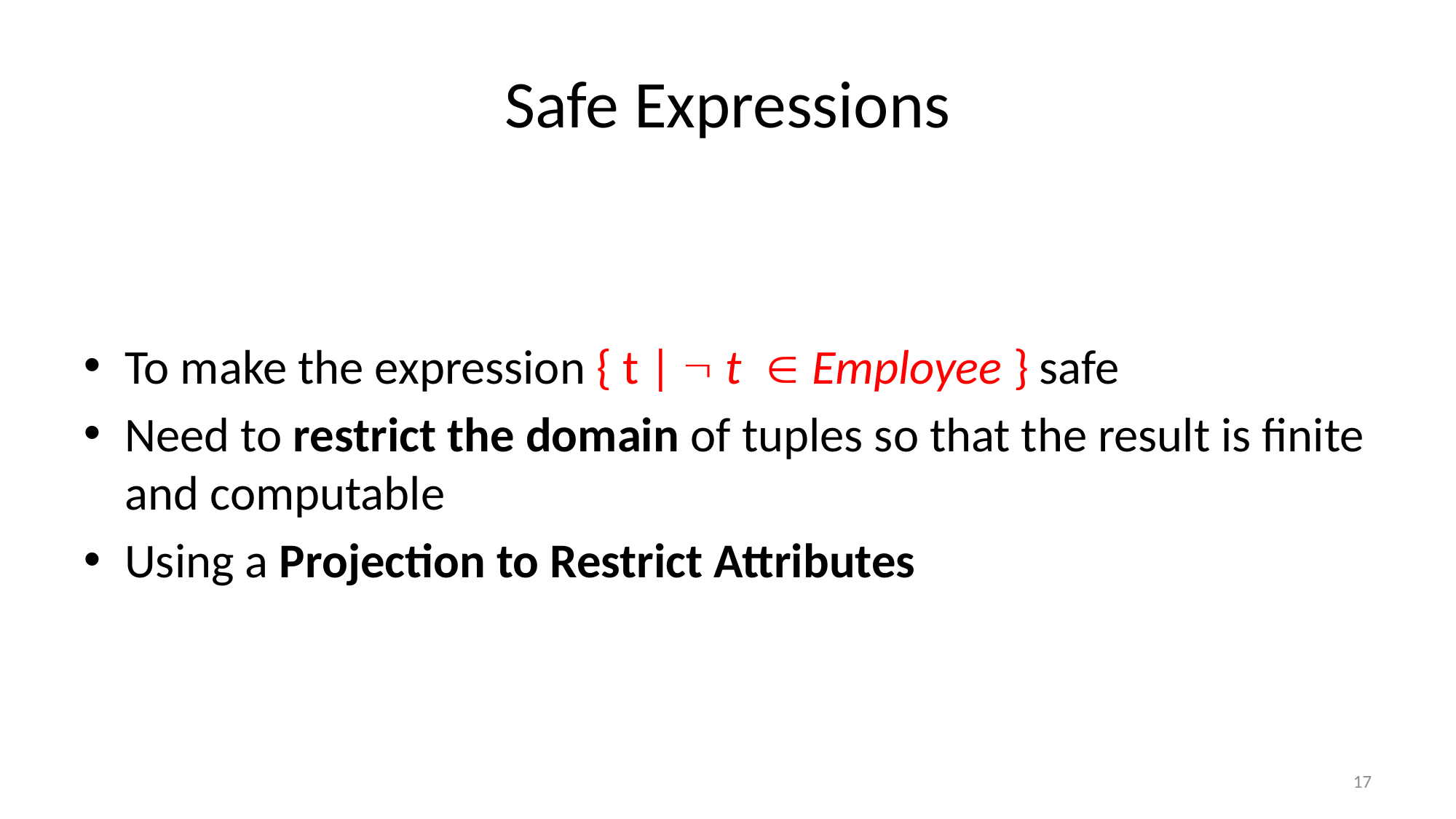

# Safe Expressions
To make the expression { t | ¬ t ∈ Employee } safe
Need to restrict the domain of tuples so that the result is finite and computable
Using a Projection to Restrict Attributes
17